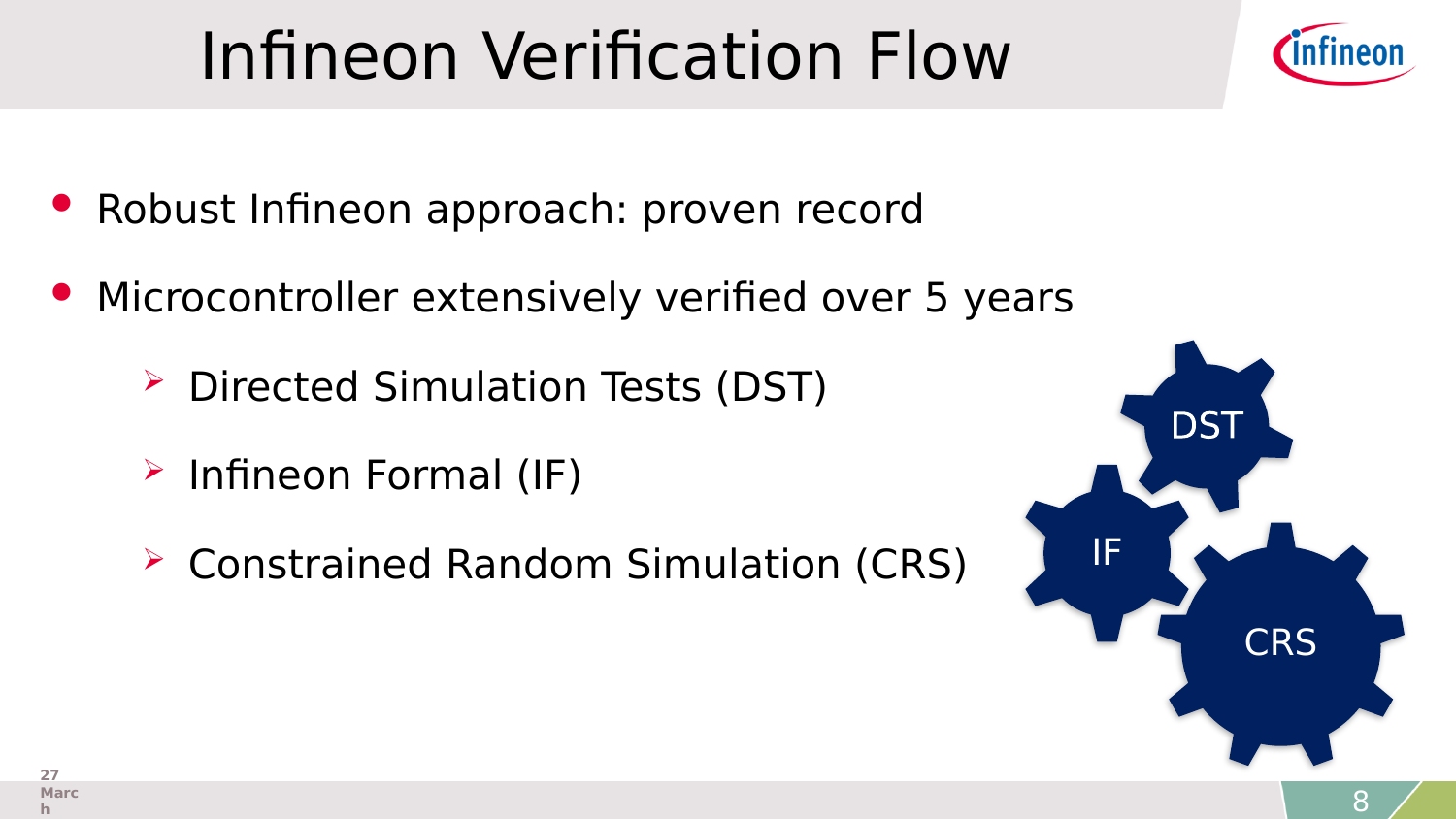

# Infineon Verification Flow
Robust Infineon approach: proven record
Microcontroller extensively verified over 5 years
Directed Simulation Tests (DST)
Infineon Formal (IF)
Constrained Random Simulation (CRS)
CRS
IF
DST
27 March 2019
8